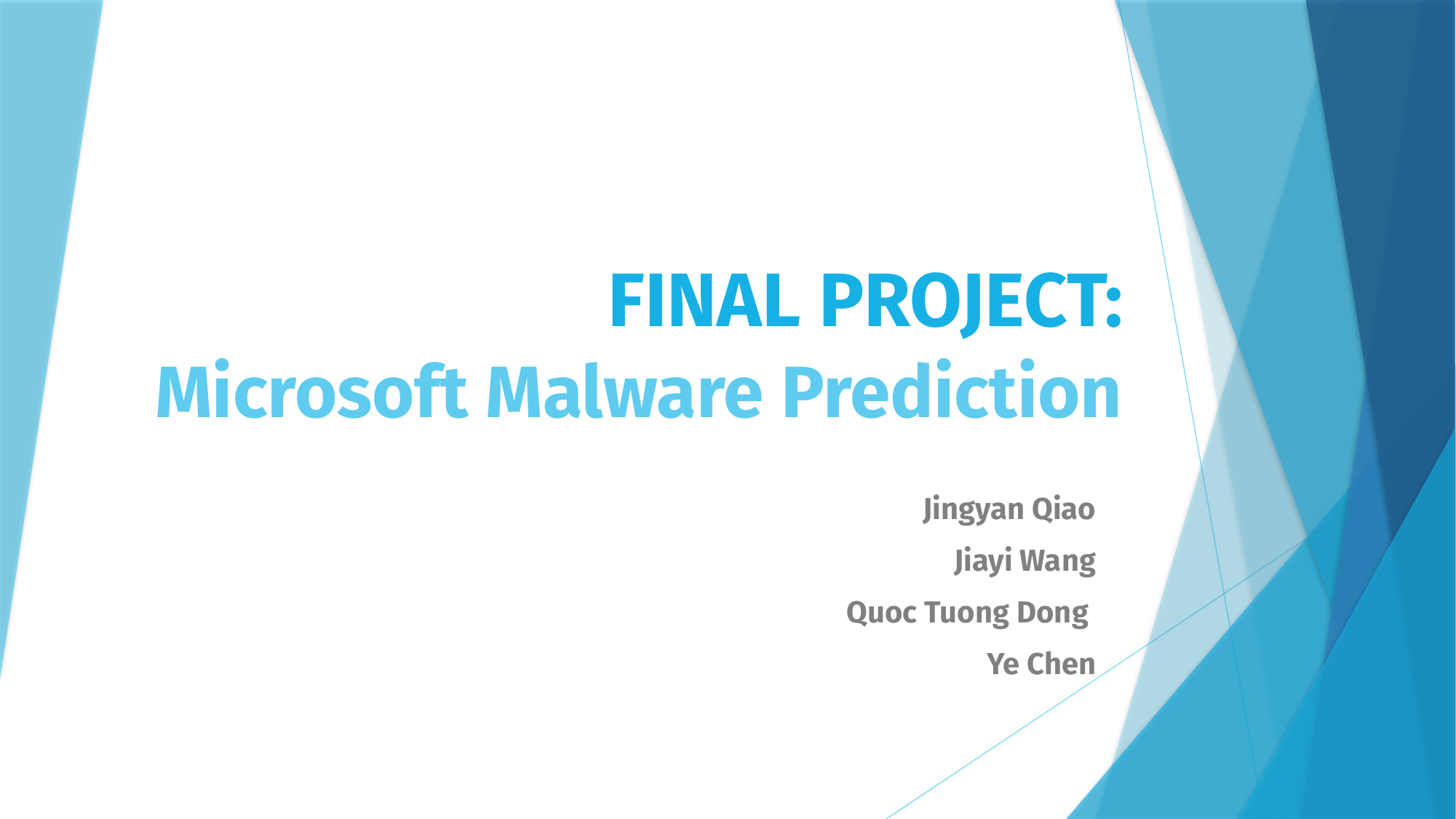

# FINAL PROJECT: Microsoft Malware Prediction
Jingyan Qiao
Jiayi Wang
Quoc Tuong Dong
Ye Chen